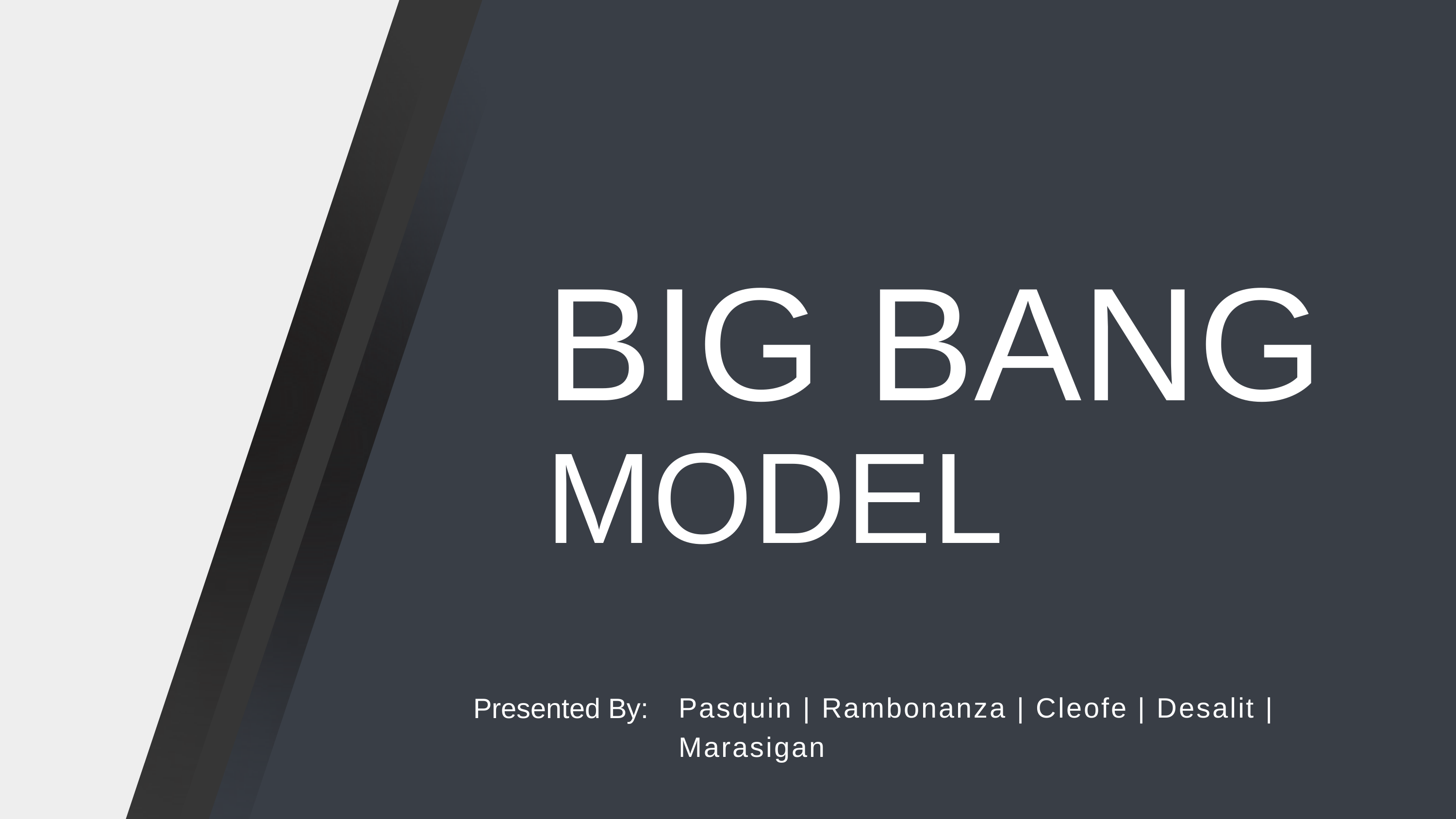

BIG BANG

MODEL
Pasquin | Rambonanza | Cleofe | Desalit | Marasigan
Presented By: